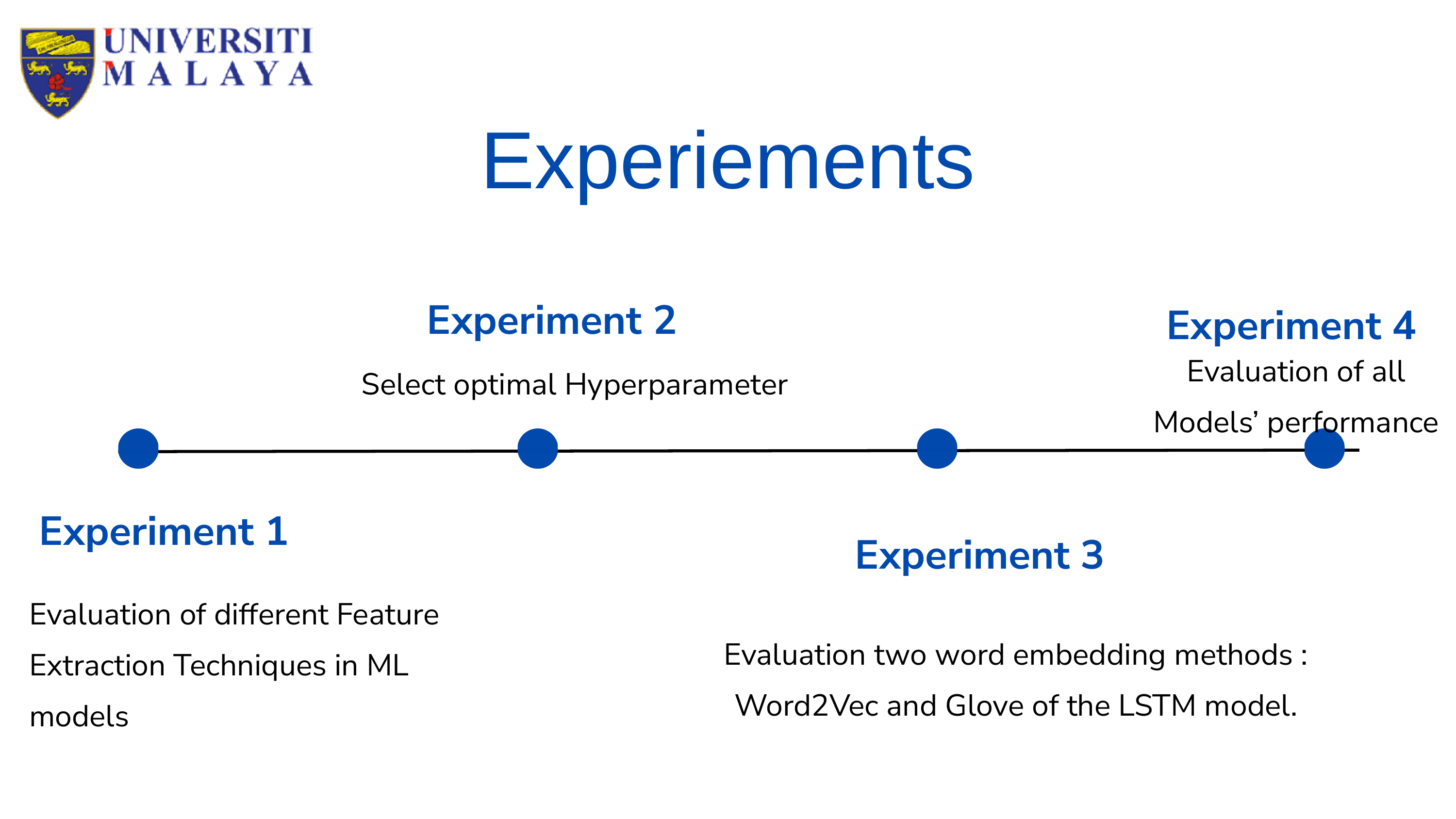

Experiements
Experiment 2
Experiment 4
Evaluation of all Models’ performance
Select optimal Hyperparameter

Experiment 1
Experiment 3
Evaluation of different Feature Extraction Techniques in ML models
Evaluation two word embedding methods : Word2Vec and Glove of the LSTM model.